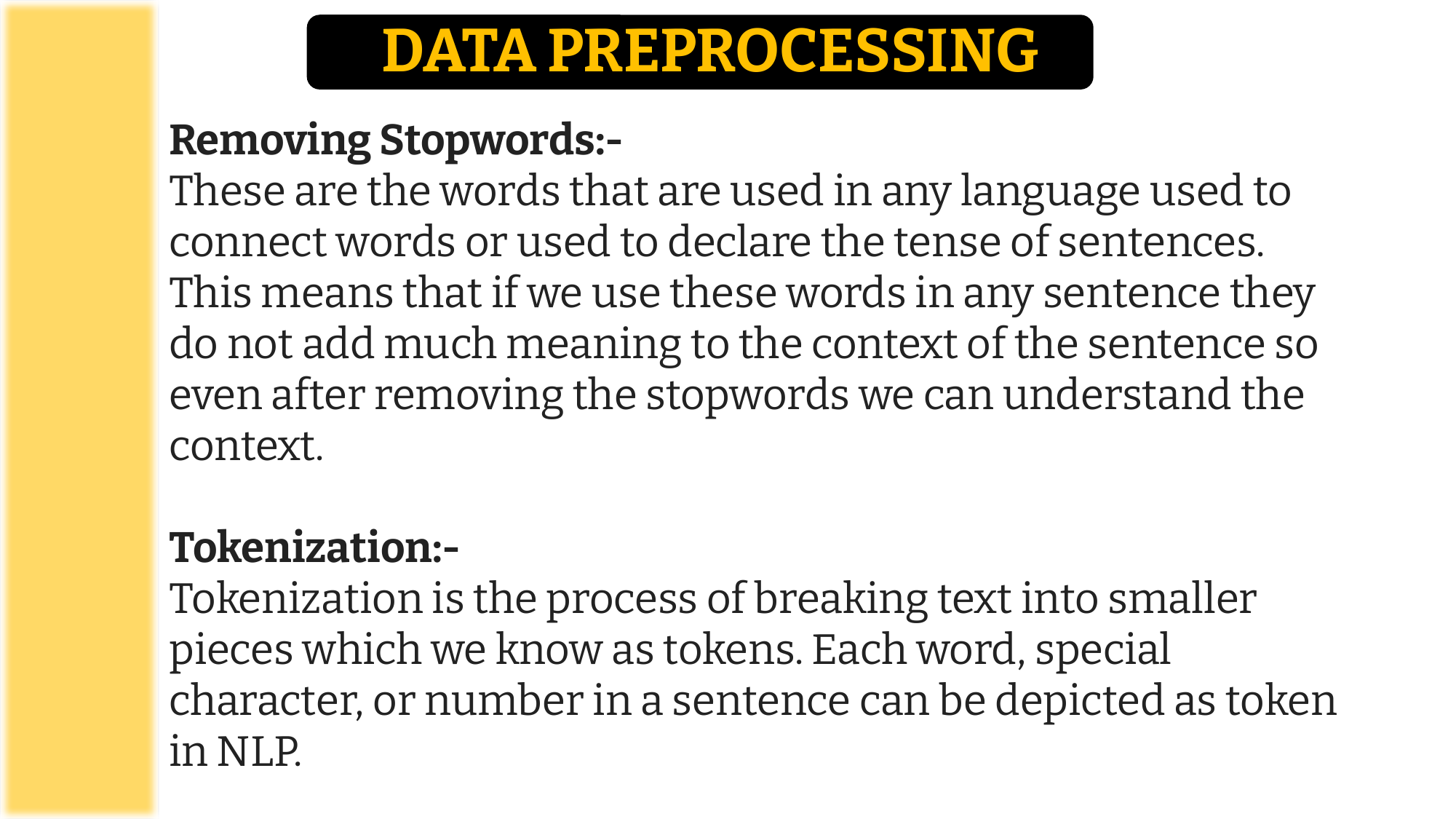

# DATA PREPROCESSING

Removing Stopwords:-
These are the words that are used in any language used to connect words or used to declare the tense of sentences. This means that if we use these words in any sentence they do not add much meaning to the context of the sentence so even after removing the stopwords we can understand the context.

Tokenization:-
Tokenization is the process of breaking text into smaller pieces which we know as tokens. Each word, special character, or number in a sentence can be depicted as token in NLP.